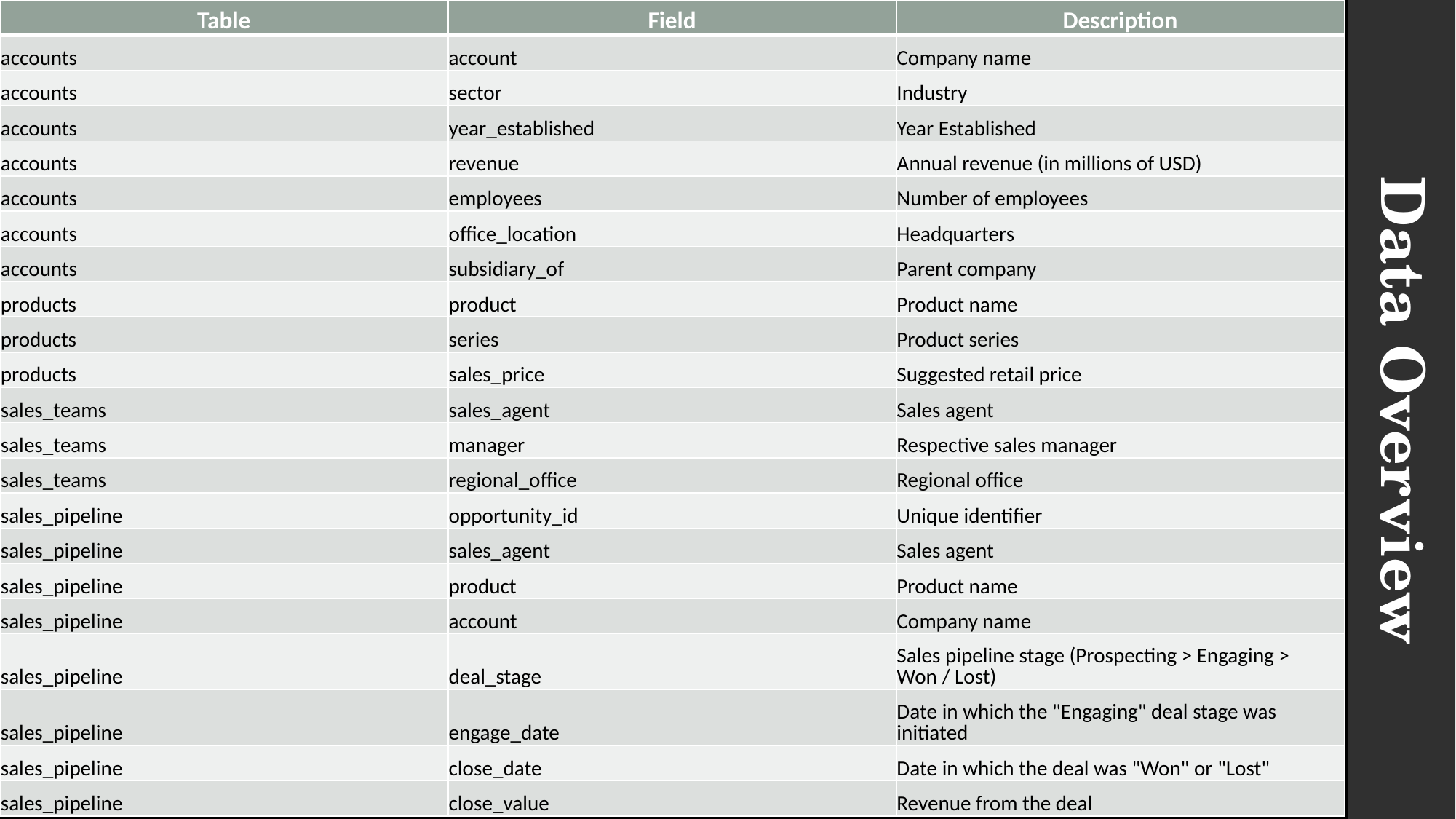

| Table | Field | Description |
| --- | --- | --- |
| accounts | account | Company name |
| accounts | sector | Industry |
| accounts | year\_established | Year Established |
| accounts | revenue | Annual revenue (in millions of USD) |
| accounts | employees | Number of employees |
| accounts | office\_location | Headquarters |
| accounts | subsidiary\_of | Parent company |
| products | product | Product name |
| products | series | Product series |
| products | sales\_price | Suggested retail price |
| sales\_teams | sales\_agent | Sales agent |
| sales\_teams | manager | Respective sales manager |
| sales\_teams | regional\_office | Regional office |
| sales\_pipeline | opportunity\_id | Unique identifier |
| sales\_pipeline | sales\_agent | Sales agent |
| sales\_pipeline | product | Product name |
| sales\_pipeline | account | Company name |
| sales\_pipeline | deal\_stage | Sales pipeline stage (Prospecting > Engaging > Won / Lost) |
| sales\_pipeline | engage\_date | Date in which the "Engaging" deal stage was initiated |
| sales\_pipeline | close\_date | Date in which the deal was "Won" or "Lost" |
| sales\_pipeline | close\_value | Revenue from the deal |
Data Overview